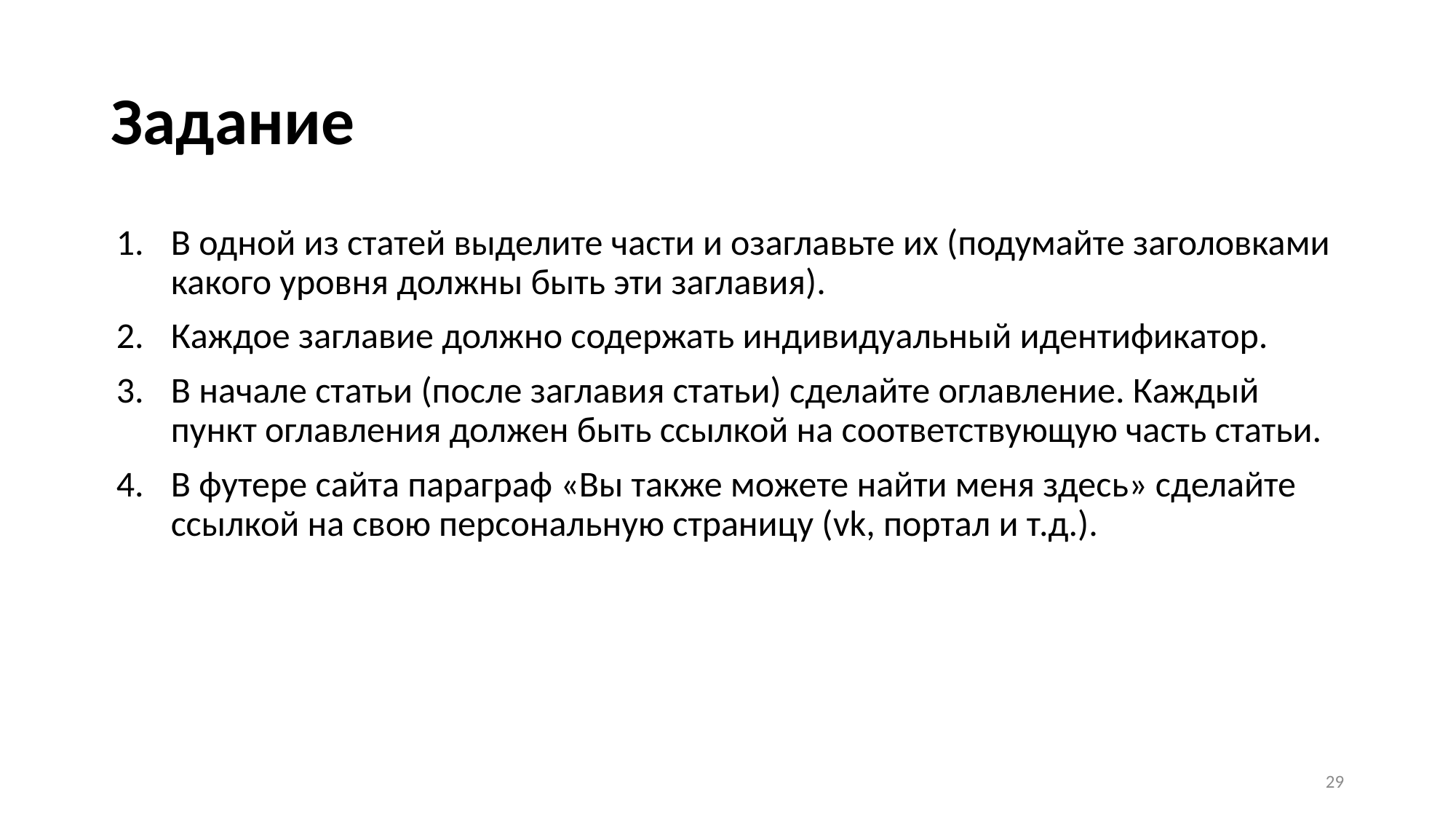

# Задание
В одной из статей выделите части и озаглавьте их (подумайте заголовками какого уровня должны быть эти заглавия).
Каждое заглавие должно содержать индивидуальный идентификатор.
В начале статьи (после заглавия статьи) сделайте оглавление. Каждый пункт оглавления должен быть ссылкой на соответствующую часть статьи.
В футере сайта параграф «Вы также можете найти меня здесь» сделайте ссылкой на свою персональную страницу (vk, портал и т.д.).
29